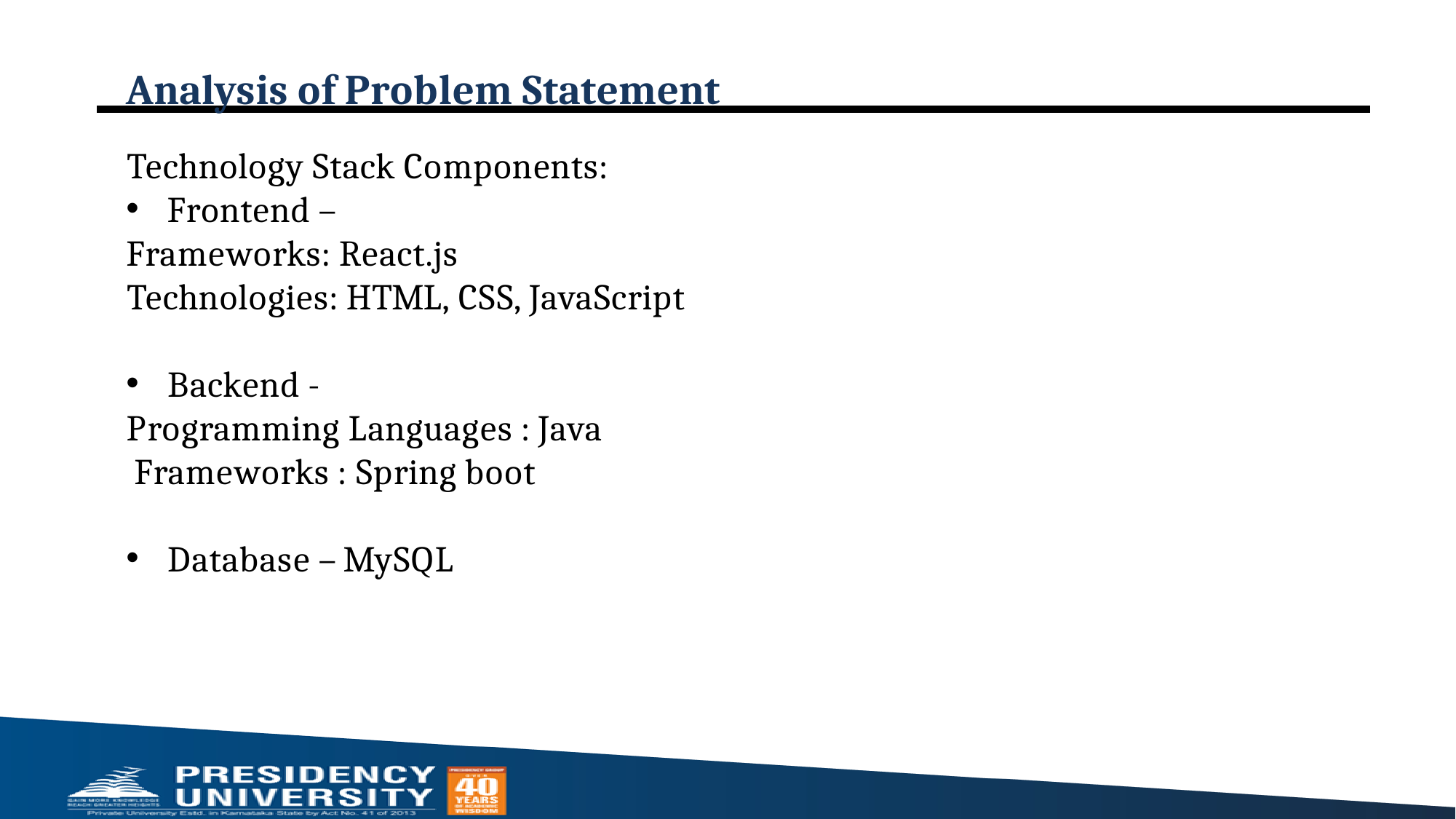

# Analysis of Problem Statement
Technology Stack Components:
Frontend –
Frameworks: React.js
Technologies: HTML, CSS, JavaScript

Backend -
Programming Languages : Java
 Frameworks : Spring boot

Database – MySQL